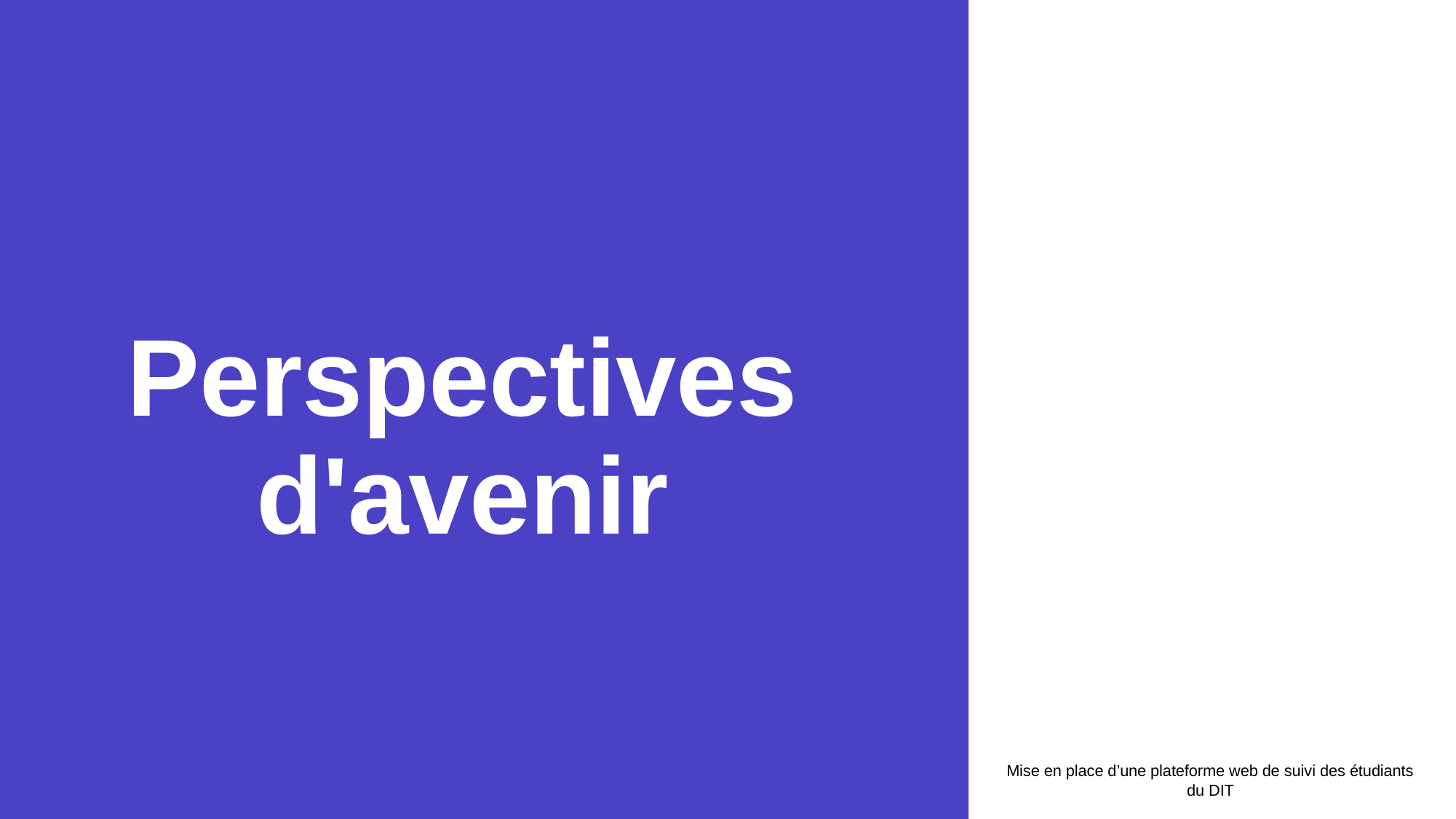

# Perspectives d'avenir
Mise en place d’une plateforme web de suivi des étudiants du DIT